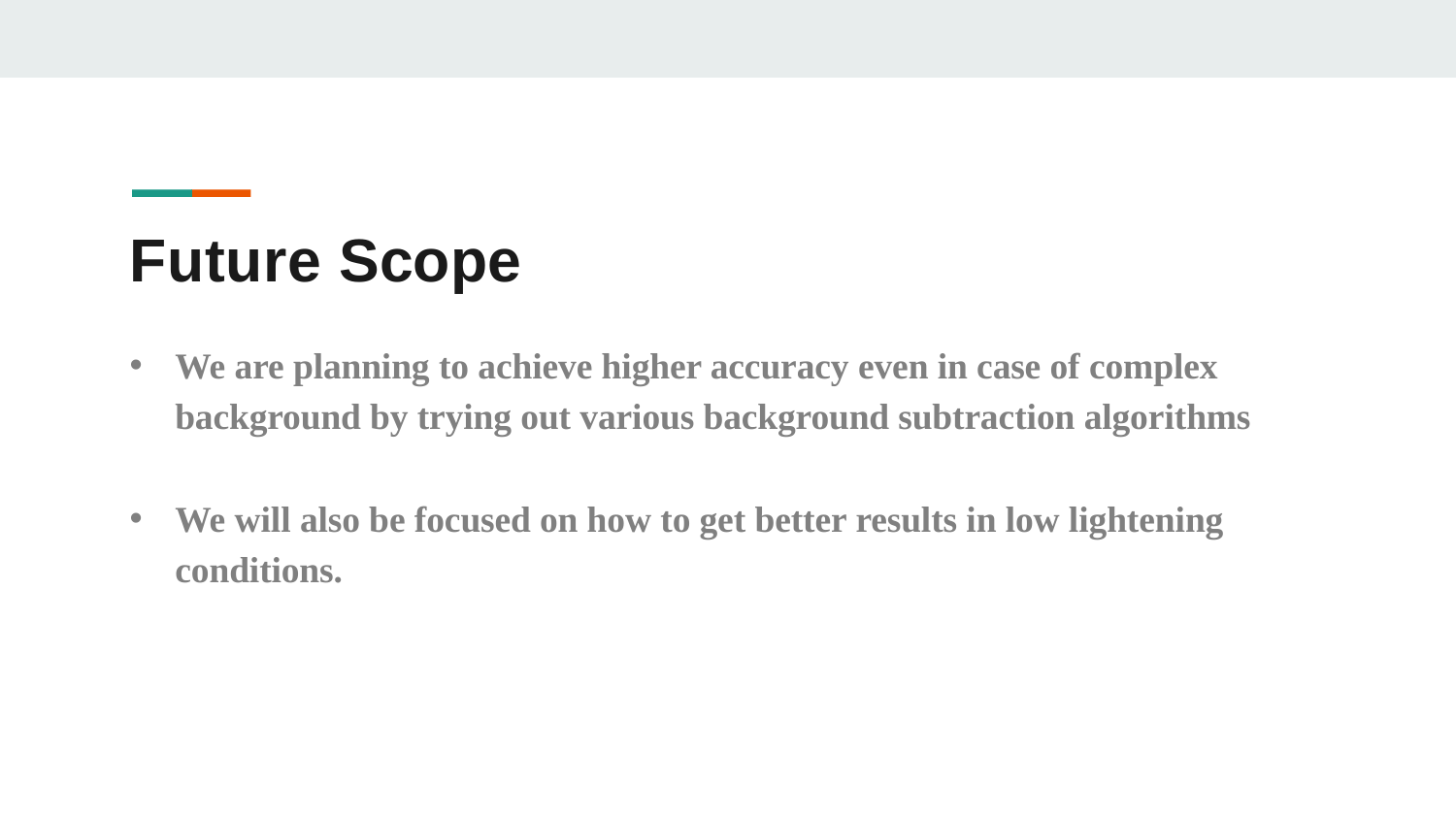

# Future Scope
We are planning to achieve higher accuracy even in case of complex background by trying out various background subtraction algorithms

We will also be focused on how to get better results in low lightening conditions.